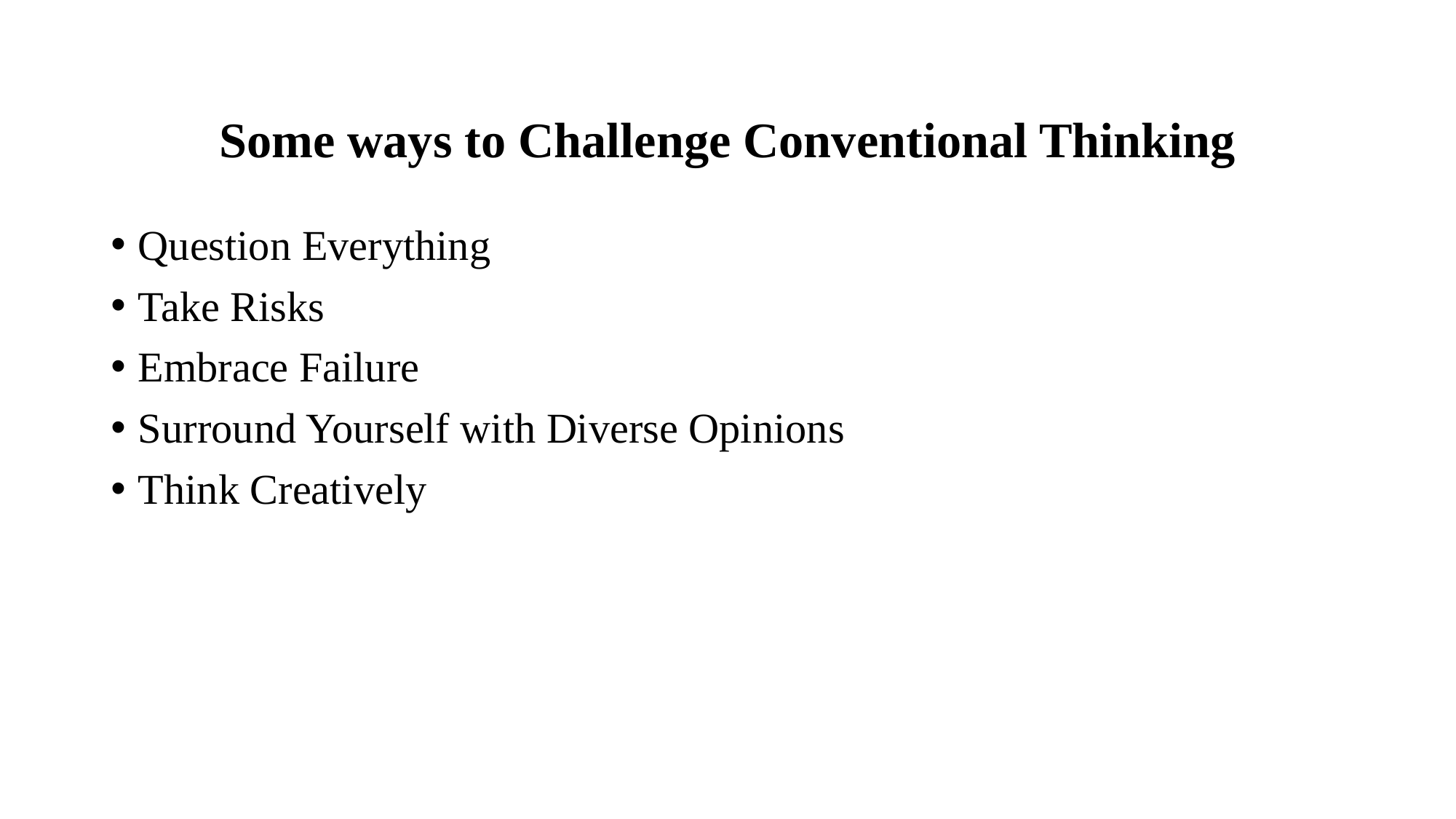

# Some ways to Challenge Conventional Thinking
Question Everything
Take Risks
Embrace Failure
Surround Yourself with Diverse Opinions
Think Creatively